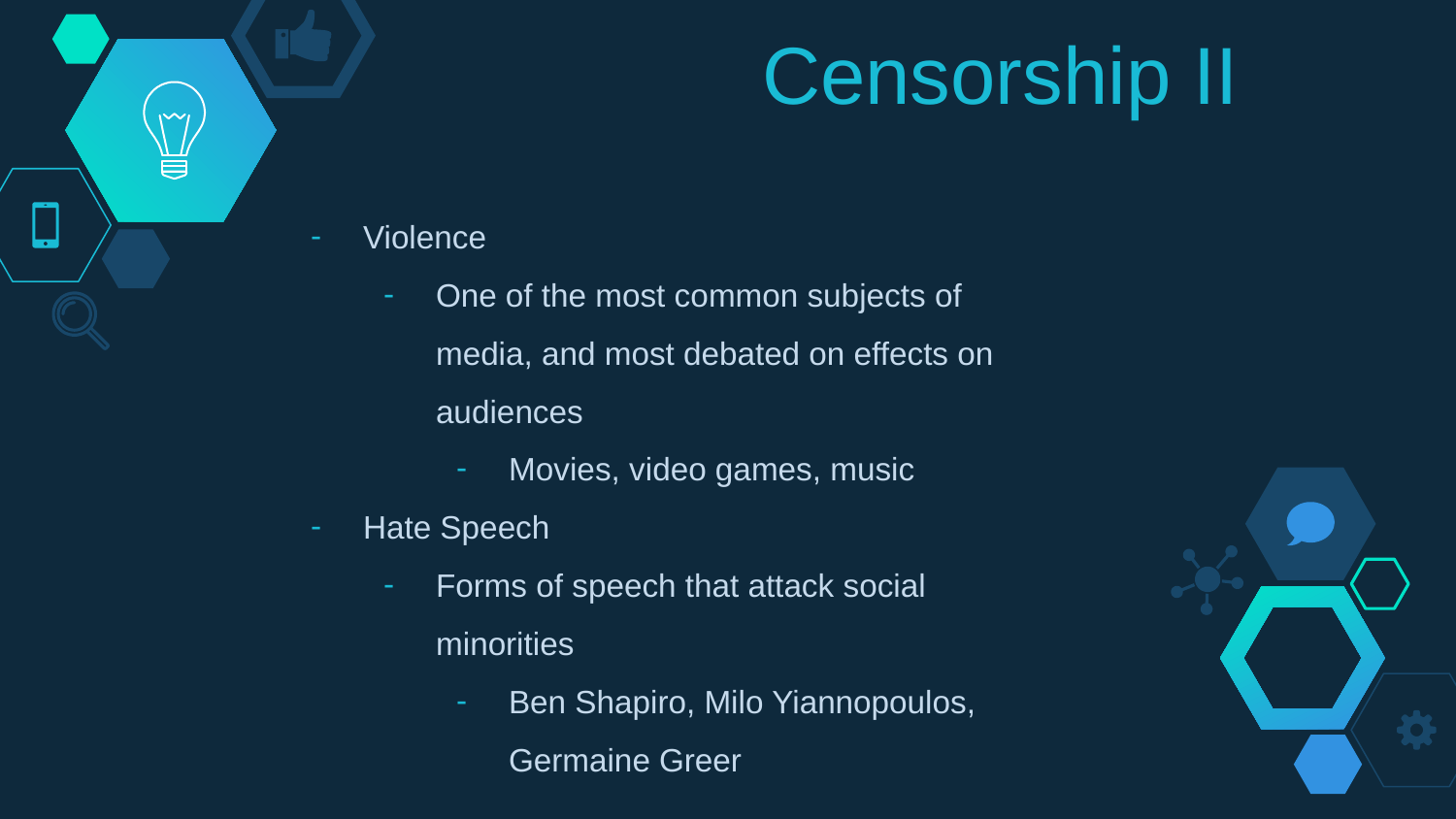

# Censorship II
Violence
One of the most common subjects of media, and most debated on effects on audiences
Movies, video games, music
Hate Speech
Forms of speech that attack social minorities
Ben Shapiro, Milo Yiannopoulos, Germaine Greer